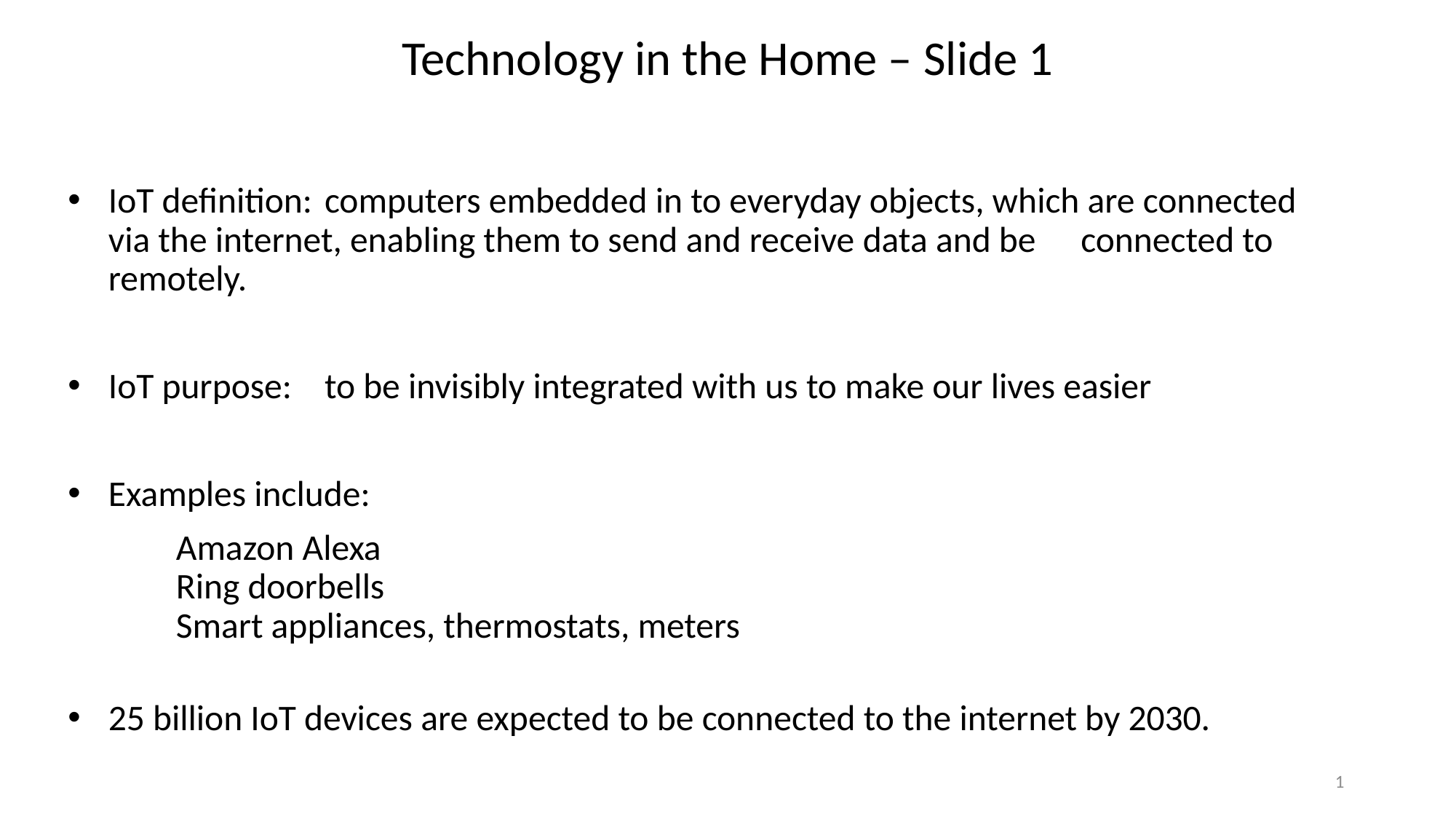

Technology in the Home – Slide 1

IoT definition: 	computers embedded in to everyday objects, which are connected 			via the internet, enabling them to send and receive data and be 				connected to remotely.

IoT purpose: 	to be invisibly integrated with us to make our lives easier

Examples include:
	Amazon Alexa
	Ring doorbells
	Smart appliances, thermostats, meters
25 billion IoT devices are expected to be connected to the internet by 2030.
1